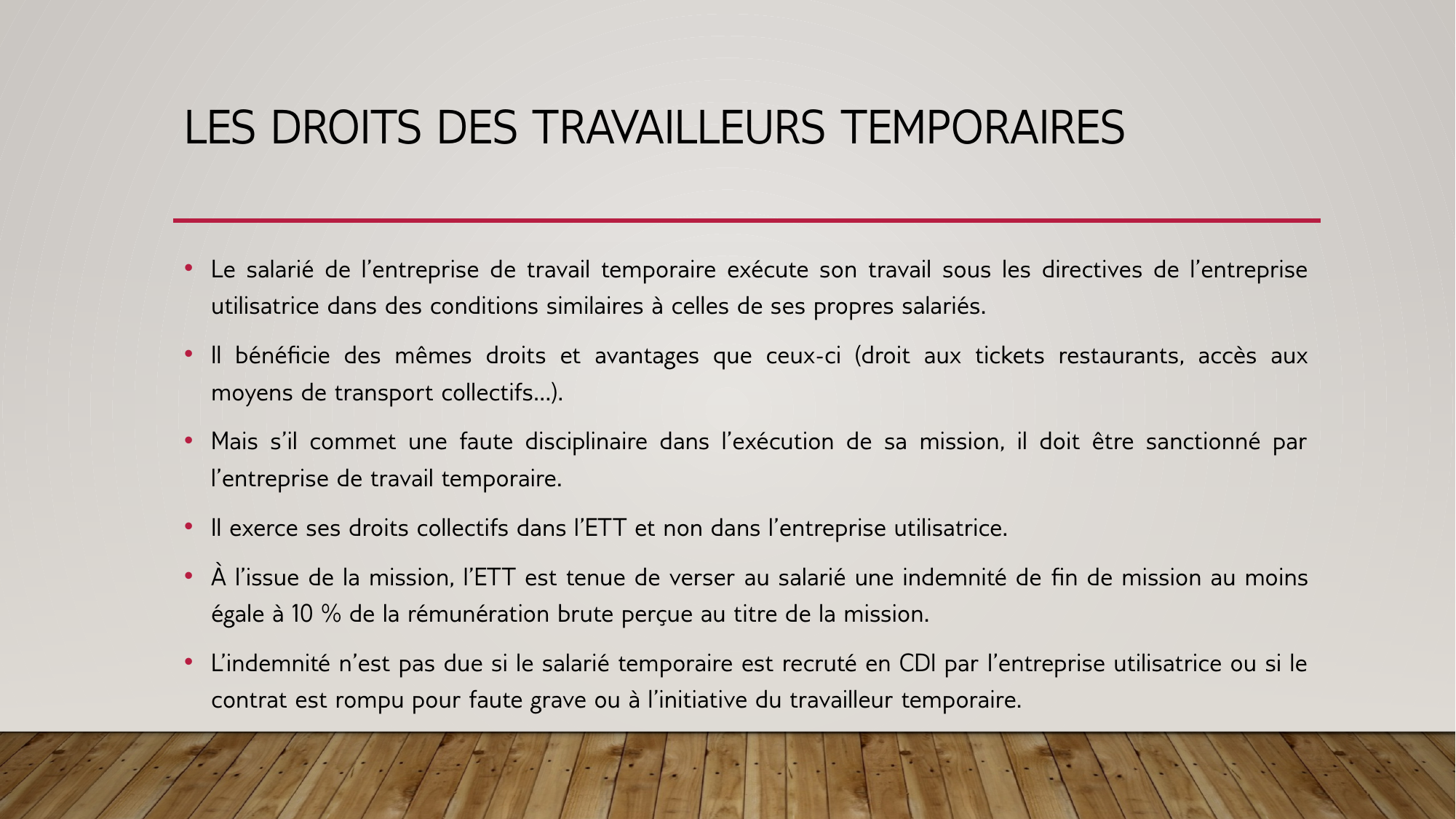

# Les droits des travailleurs temporaires
Le salarié de l’entreprise de travail temporaire exécute son travail sous les directives de l’entreprise utilisatrice dans des conditions similaires à celles de ses propres salariés.
Il bénéﬁcie des mêmes droits et avantages que ceux-ci (droit aux tickets restaurants, accès aux moyens de transport collectifs…).
Mais s’il commet une faute disciplinaire dans l’exécution de sa mission, il doit être sanctionné par l’entreprise de travail temporaire.
Il exerce ses droits collectifs dans l’ETT et non dans l’entreprise utilisatrice.
À l’issue de la mission, l’ETT est tenue de verser au salarié une indemnité de ﬁn de mission au moins égale à 10 % de la rémunération brute perçue au titre de la mission.
L’indemnité n’est pas due si le salarié temporaire est recruté en CDI par l’entreprise utilisatrice ou si le contrat est rompu pour faute grave ou à l’initiative du travailleur temporaire.